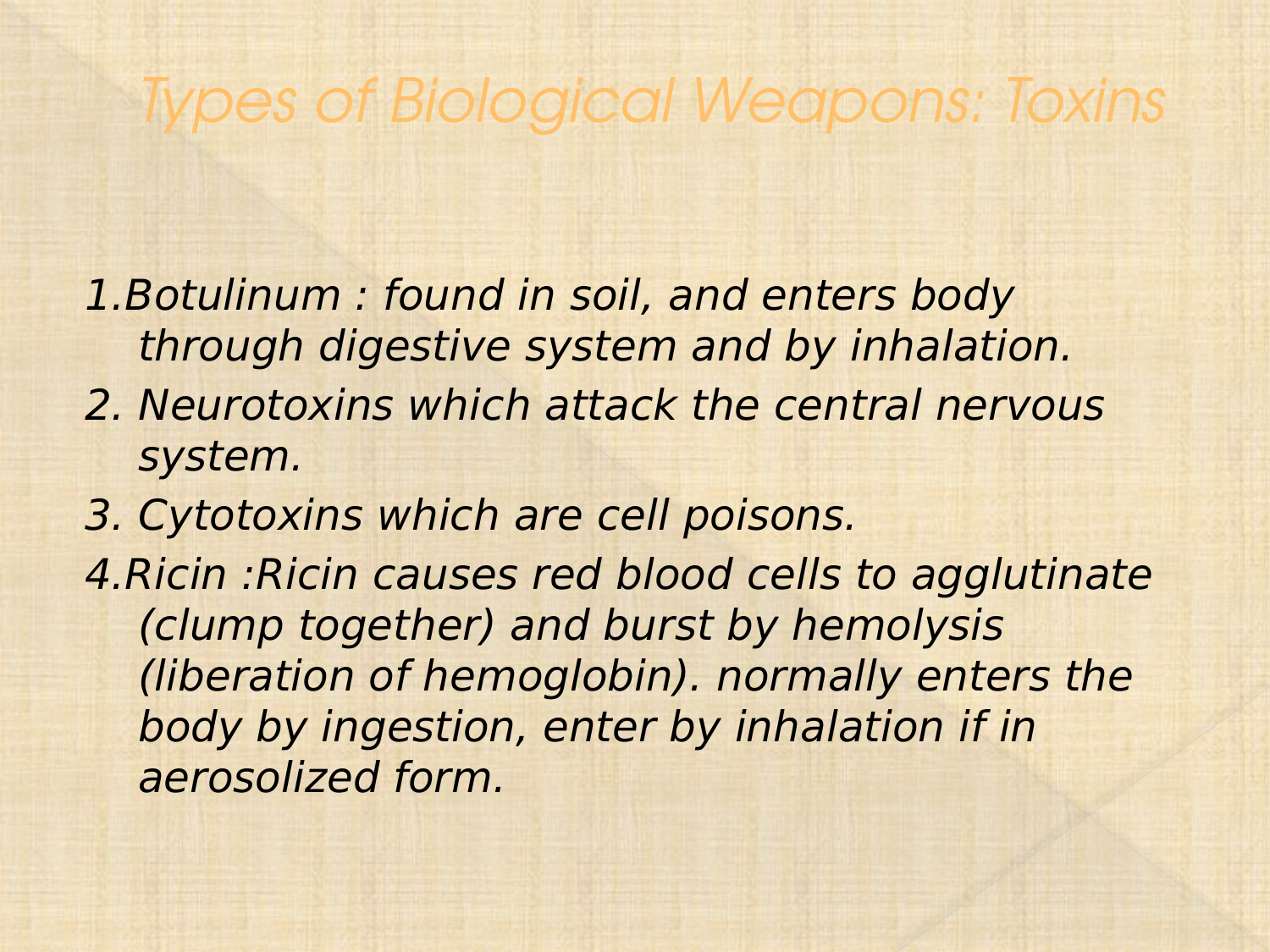

# Types of Biological Weapons: Toxins
1.Botulinum : found in soil, and enters body through digestive system and by inhalation.
2. Neurotoxins which attack the central nervous system.
3. Cytotoxins which are cell poisons.
4.Ricin :Ricin causes red blood cells to agglutinate (clump together) and burst by hemolysis (liberation of hemoglobin). normally enters the body by ingestion, enter by inhalation if in aerosolized form.